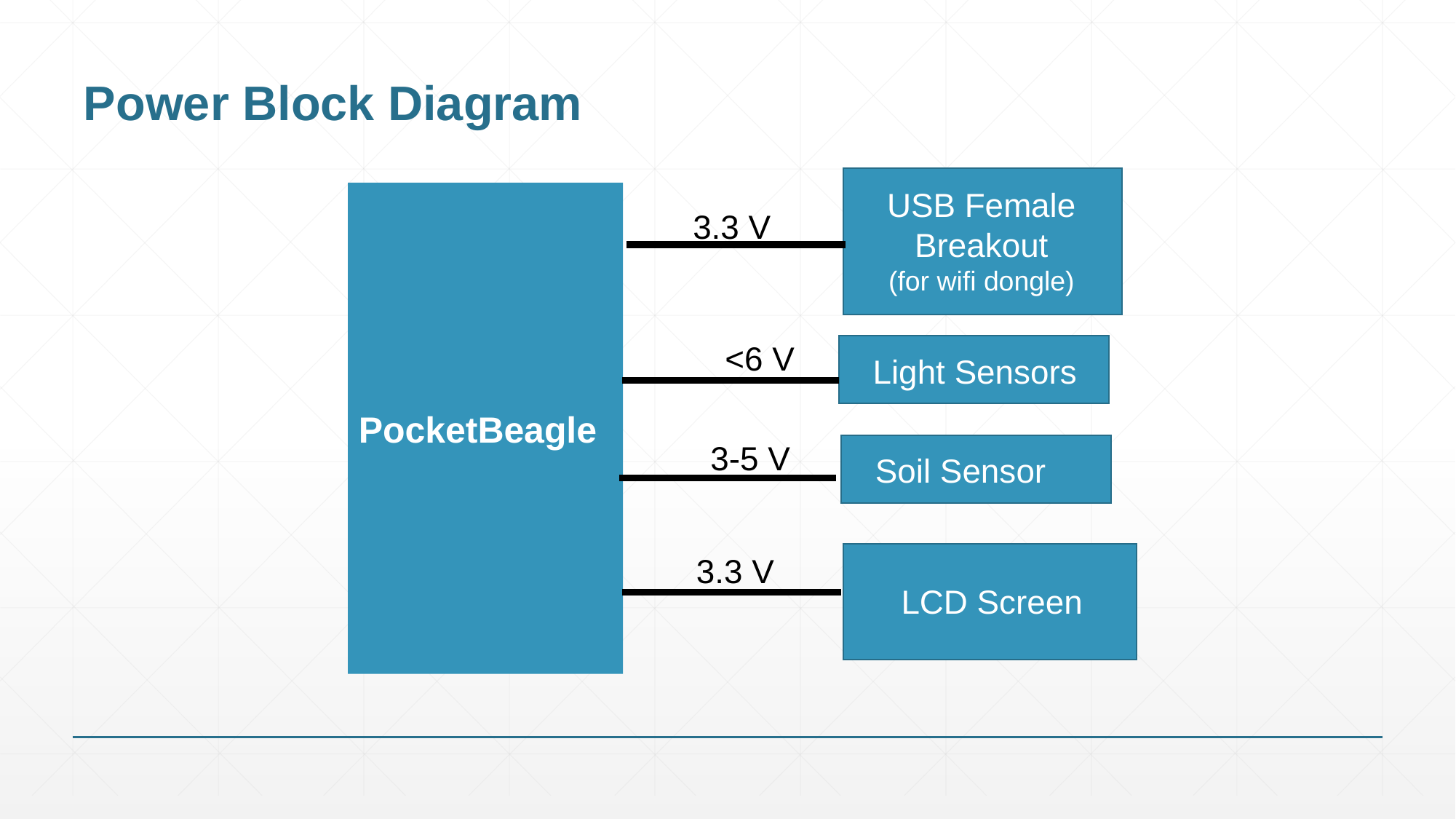

# Power Block Diagram

USB Female Breakout
(for wifi dongle)

PocketBeagle

3.3 V
<6 V

Light Sensors
3-5 V

Soil Sensor

LCD Screen
3.3 V